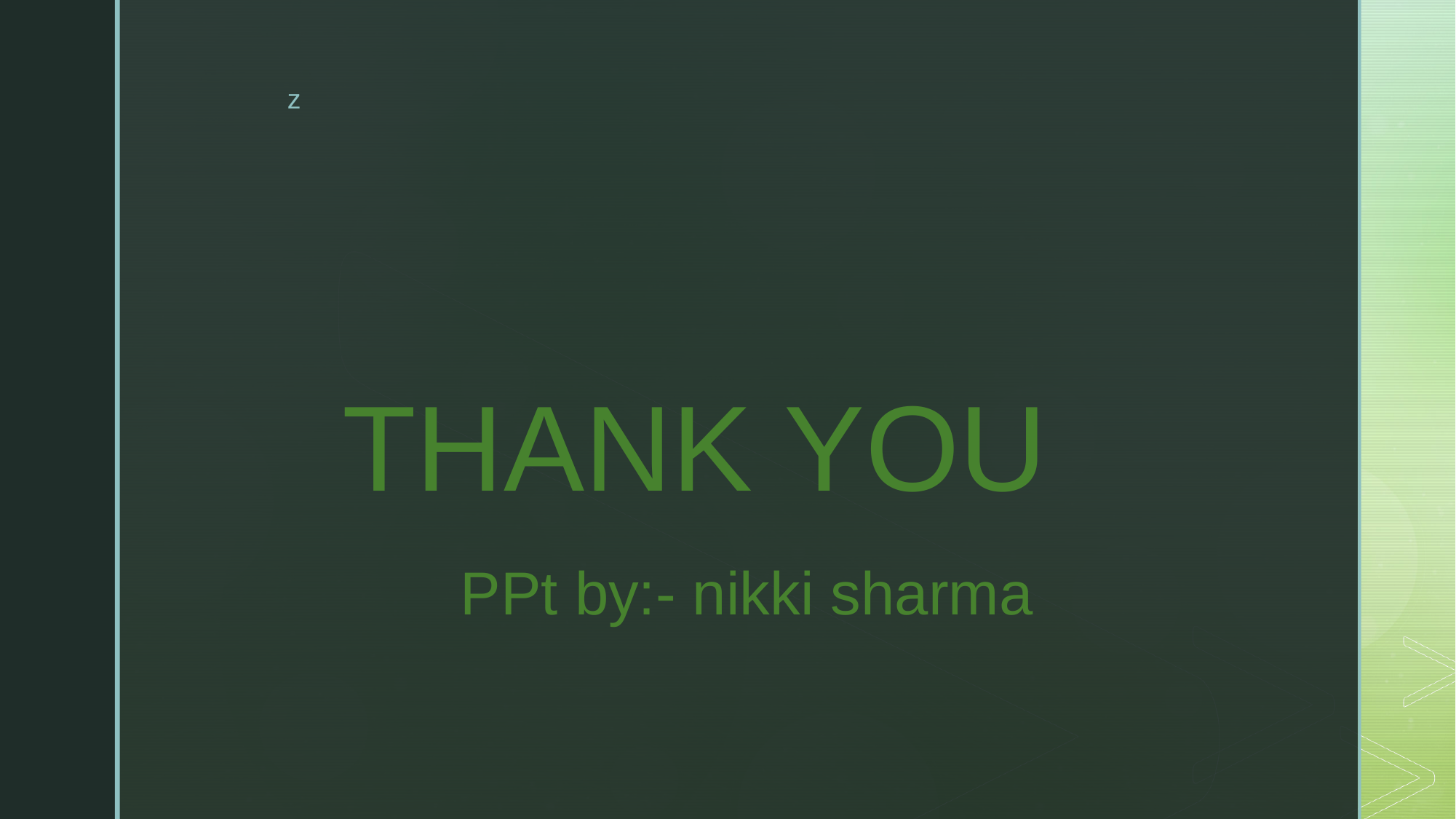

#
THANK YOU
       PPt by:- nikki sharma